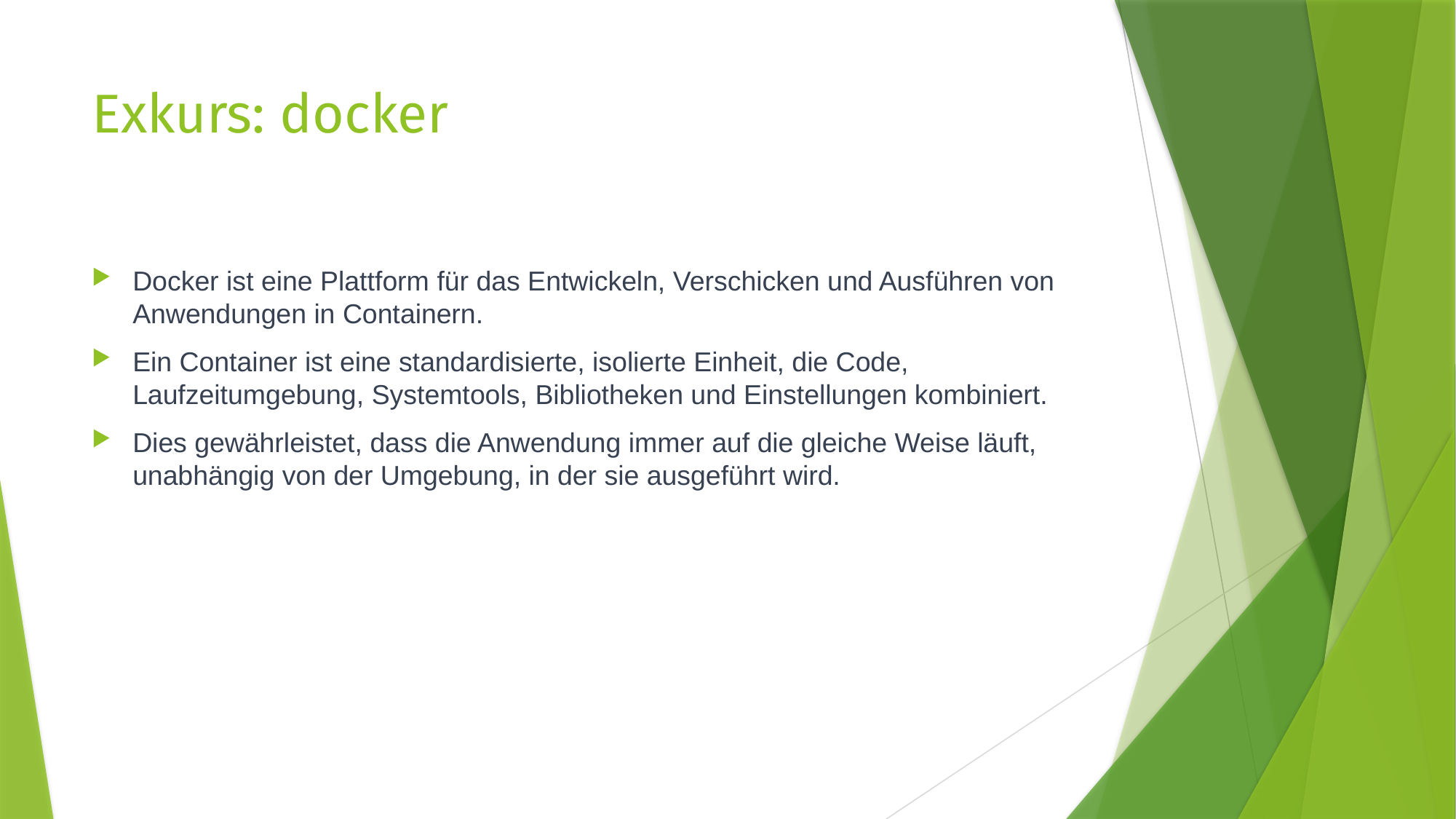

# Exkurs: docker
Docker ist eine Plattform für das Entwickeln, Verschicken und Ausführen von Anwendungen in Containern.
Ein Container ist eine standardisierte, isolierte Einheit, die Code, Laufzeitumgebung, Systemtools, Bibliotheken und Einstellungen kombiniert.
Dies gewährleistet, dass die Anwendung immer auf die gleiche Weise läuft, unabhängig von der Umgebung, in der sie ausgeführt wird.